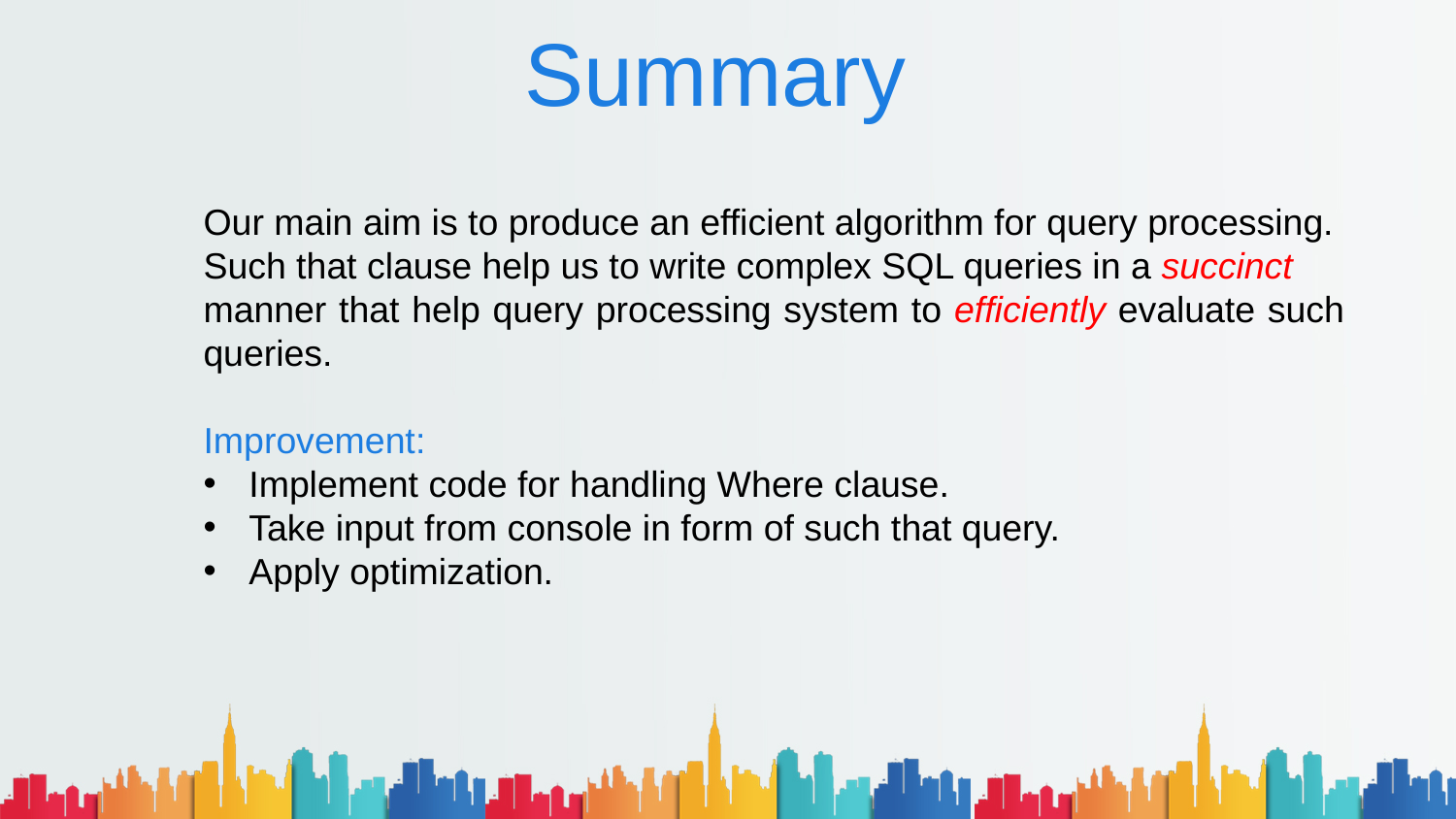

# Summary
Our main aim is to produce an efficient algorithm for query processing.
Such that clause help us to write complex SQL queries in a succinct
manner that help query processing system to efficiently evaluate such queries.

Improvement:
Implement code for handling Where clause.
Take input from console in form of such that query.
Apply optimization.